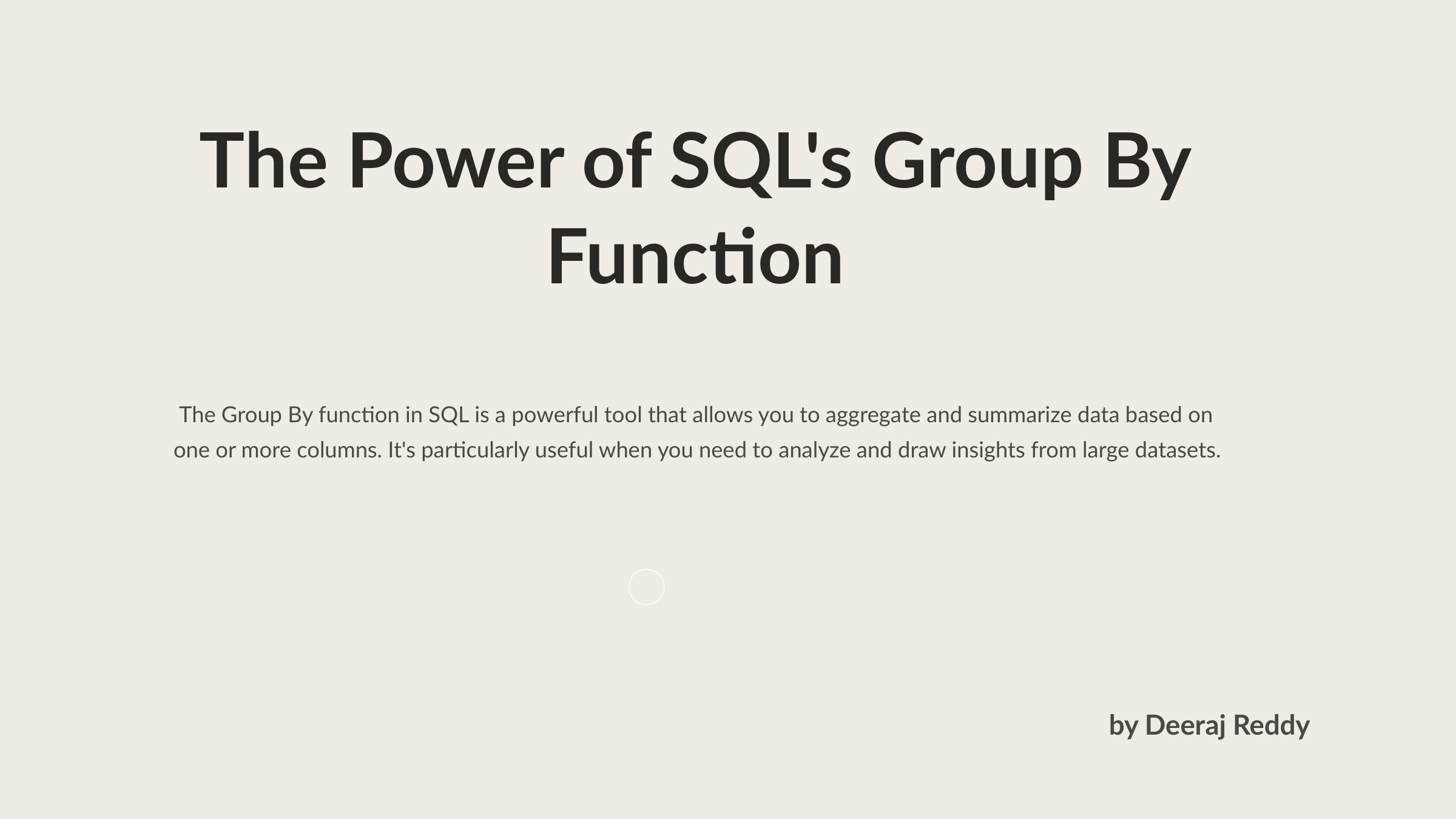

The Power of SQL's Group By Function
 The Group By function in SQL is a powerful tool that allows you to aggregate and summarize data based on one or more columns. It's particularly useful when you need to analyze and draw insights from large datasets.

by Deeraj Reddy